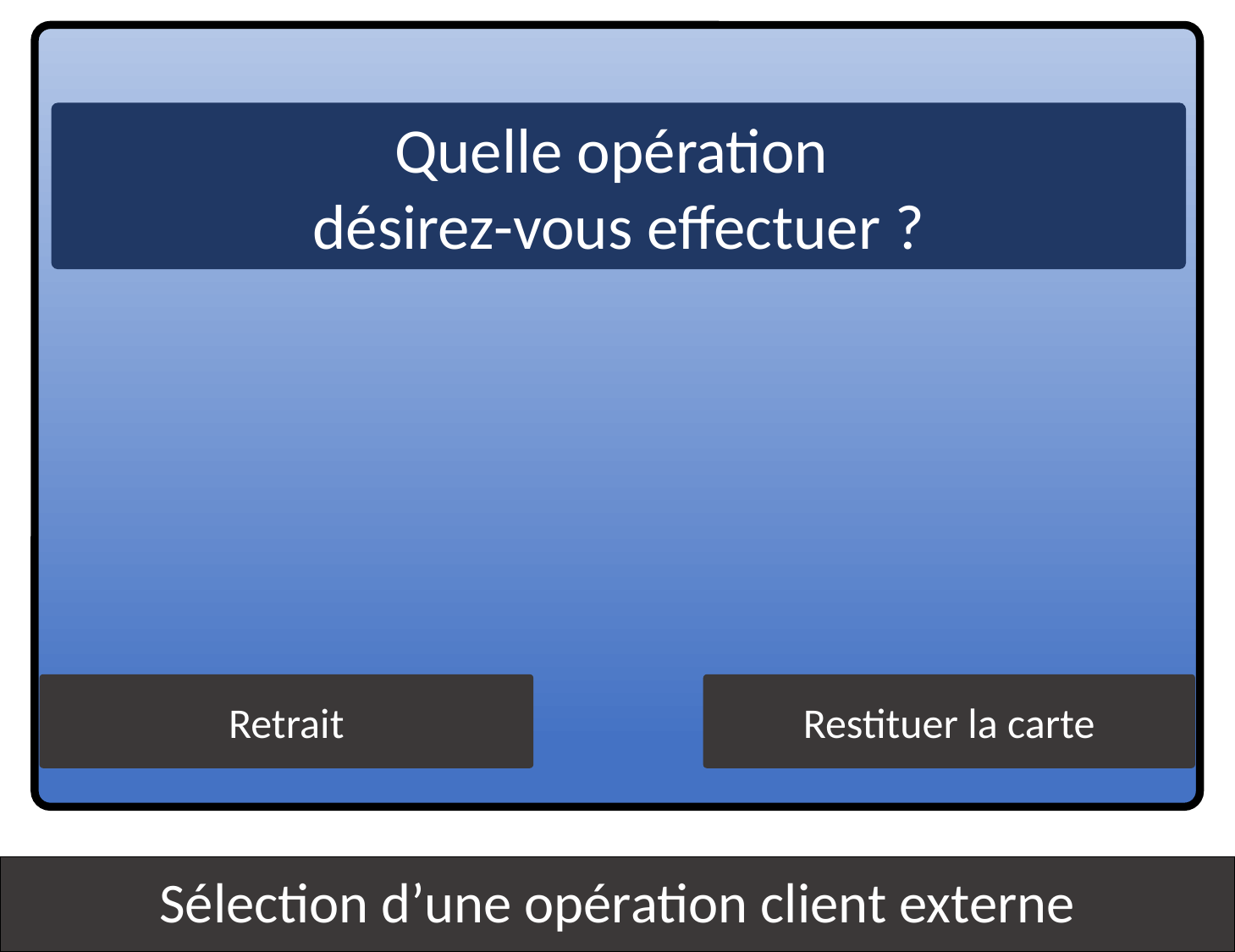

Quelle opération
désirez-vous effectuer ?
Retrait
Restituer la carte
Sélection d’une opération client externe